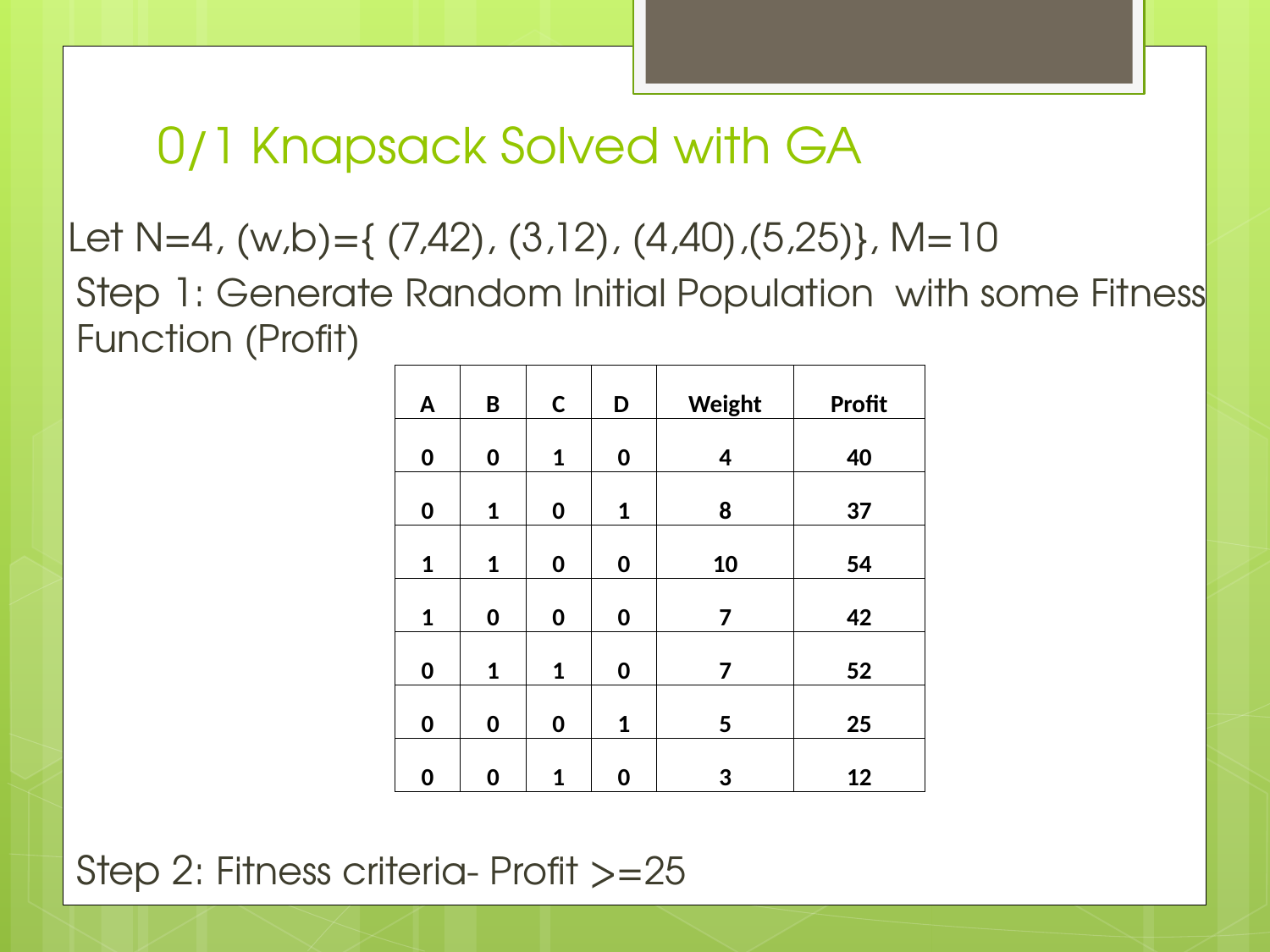

# 0/1 Knapsack Solved with GA
Let N=4, (w,b)={ (7,42), (3,12), (4,40),(5,25)}, M=10
Step 1: Generate Random Initial Population  with some Fitness Function (Profit)

Step 2: Fitness criteria- Profit >=25

| A | B | C | D | Weight | Profit |
| --- | --- | --- | --- | --- | --- |
| 0 | 0 | 1 | 0 | 4 | 40 |
| 0 | 1 | 0 | 1 | 8 | 37 |
| 1 | 1 | 0 | 0 | 10 | 54 |
| 1 | 0 | 0 | 0 | 7 | 42 |
| 0 | 1 | 1 | 0 | 7 | 52 |
| 0 | 0 | 0 | 1 | 5 | 25 |
| 0 | 0 | 1 | 0 | 3 | 12 |